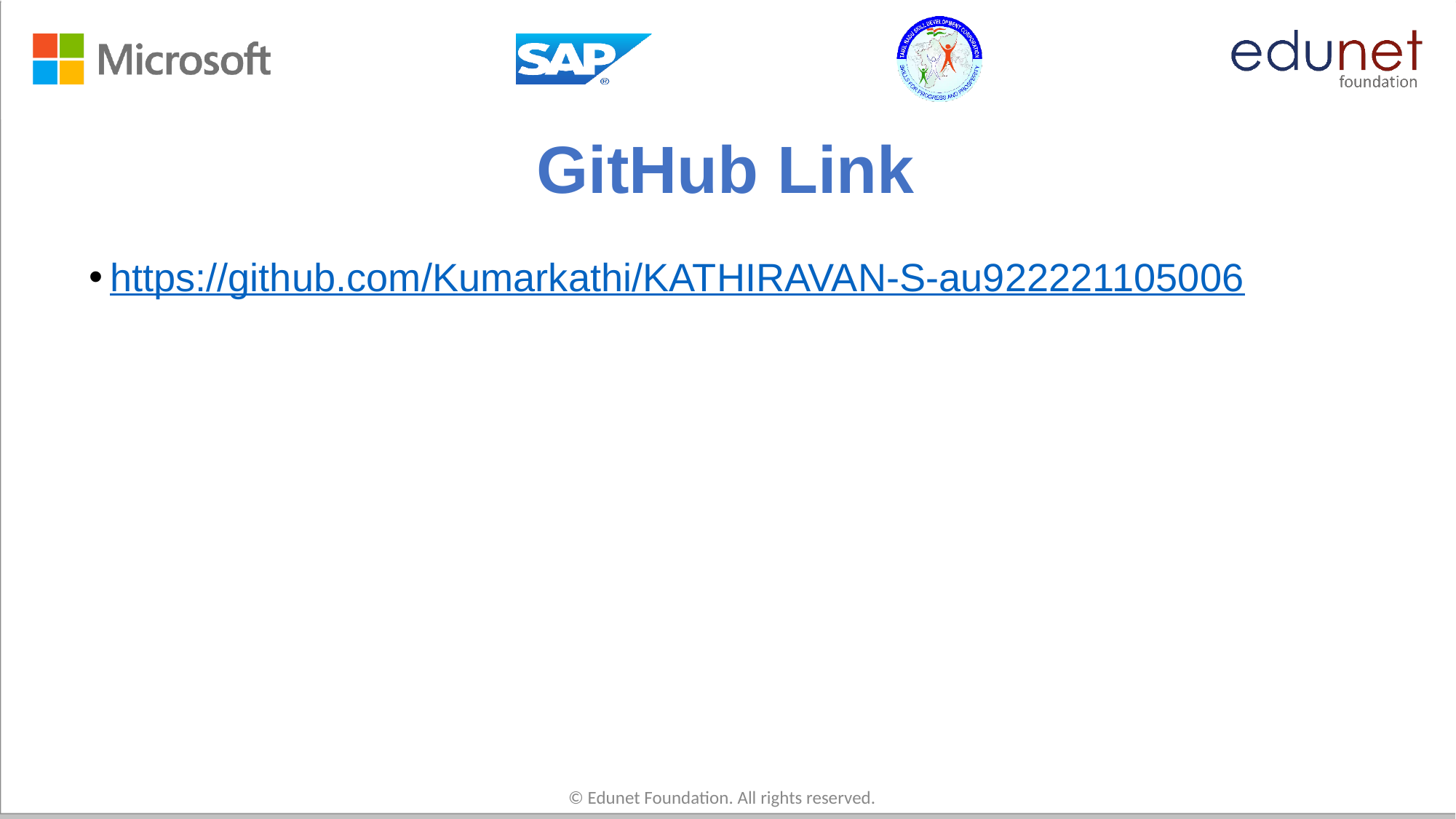

# GitHub Link
https://github.com/Kumarkathi/KATHIRAVAN-S-au922221105006
© Edunet Foundation. All rights reserved.